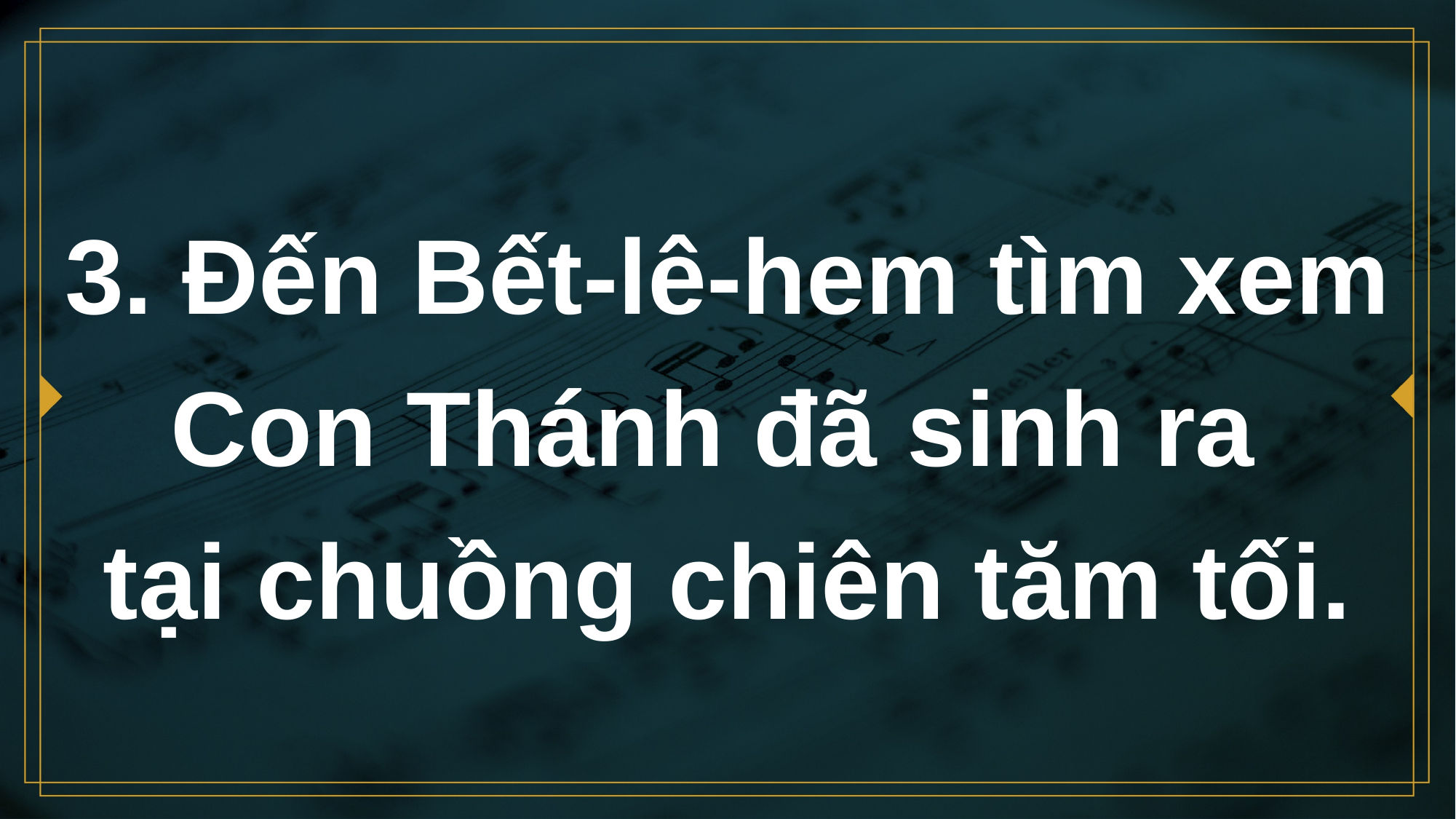

# 3. Đến Bết-lê-hem tìm xem Con Thánh đã sinh ra tại chuồng chiên tăm tối.